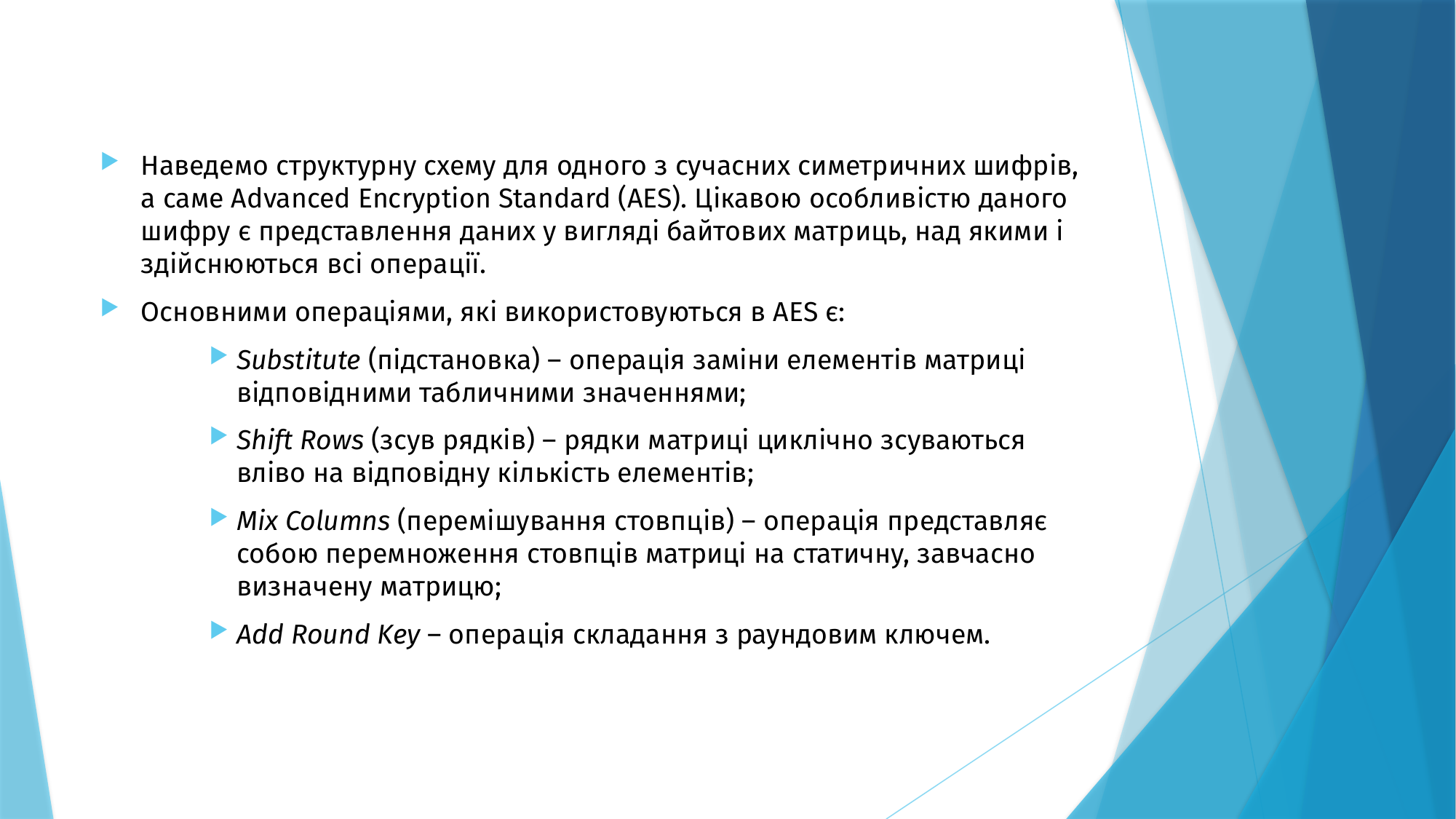

#
Наведемо структурну схему для одного з сучасних симетричних шифрів, а саме Advanced Encryption Standard (AES). Цікавою особливістю даного шифру є представлення даних у вигляді байтових матриць, над якими і здійснюються всі операції.
Основними операціями, які використовуються в AES є:
Substitute (підстановка) – операція заміни елементів матриці відповідними табличними значеннями;
Shift Rows (зсув рядків) – рядки матриці циклічно зсуваються вліво на відповідну кількість елементів;
Mix Columns (перемішування стовпців) – операція представляє собою перемноження стовпців матриці на статичну, завчасно визначену матрицю;
Add Round Key – операція складання з раундовим ключем.